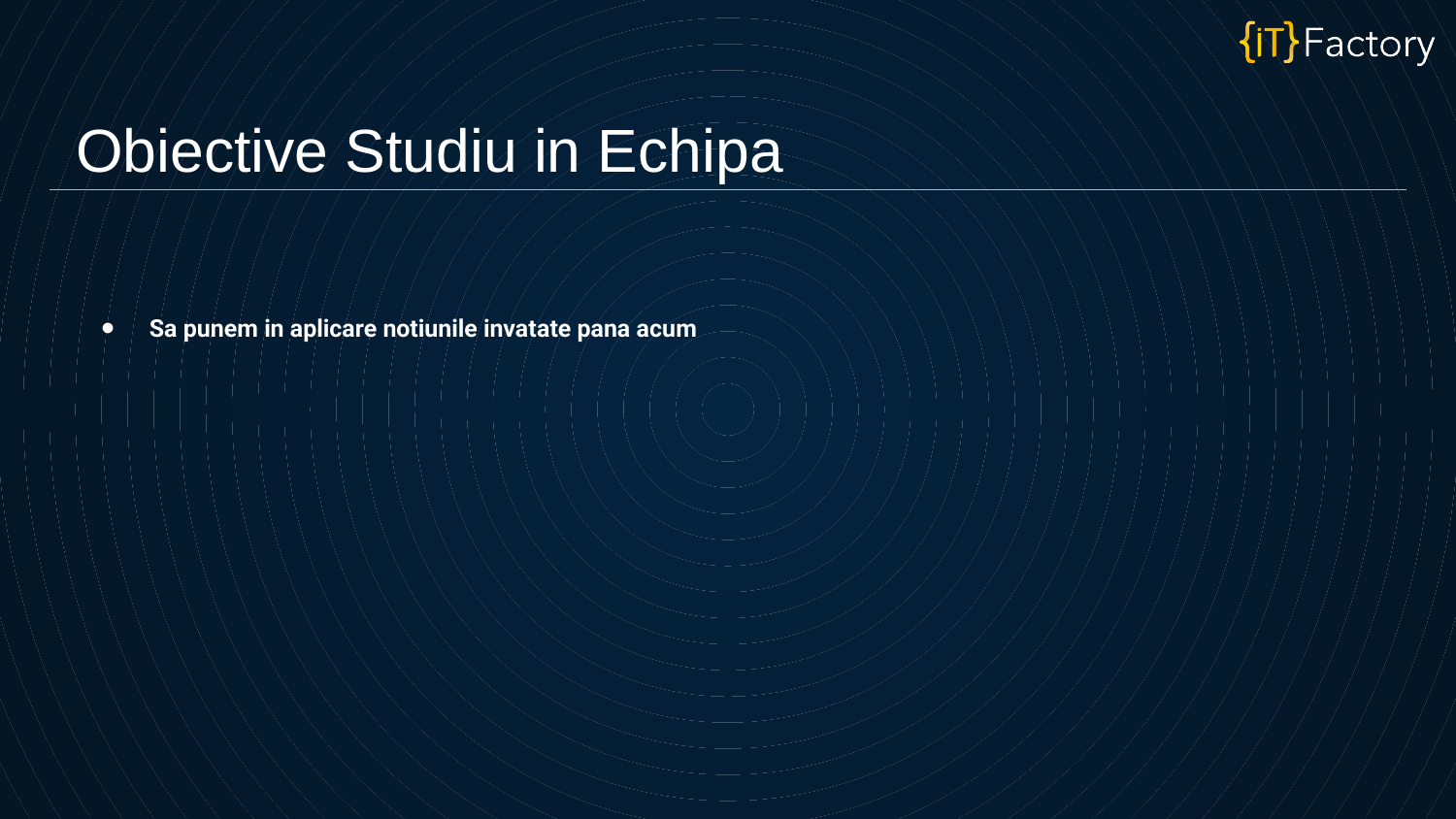

Obiective Studiu in Echipa
Sa punem in aplicare notiunile invatate pana acum